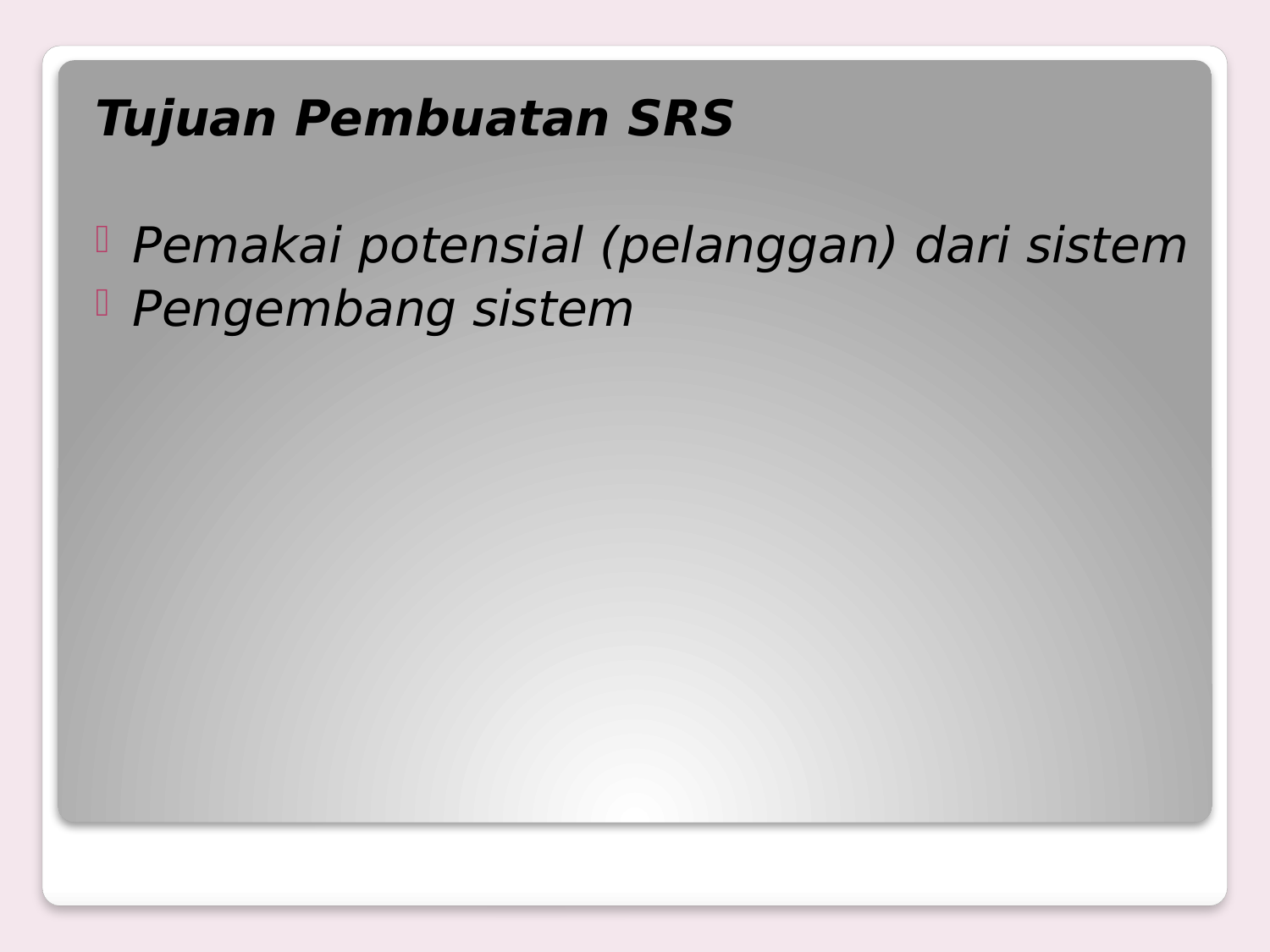

Tujuan Pembuatan SRS

Pemakai potensial (pelanggan) dari sistem
Pengembang sistem
#